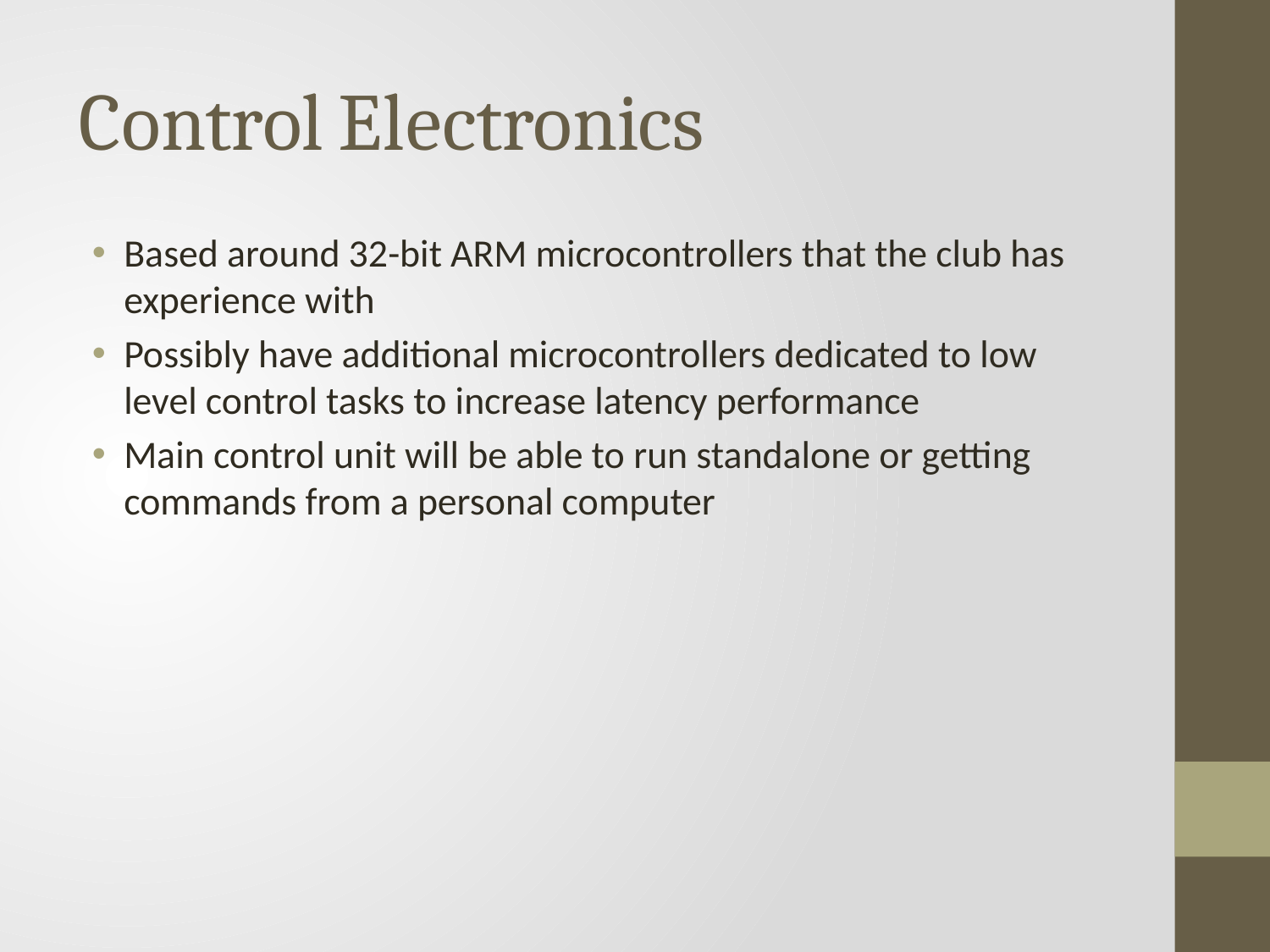

# Control Electronics
Based around 32-bit ARM microcontrollers that the club has experience with
Possibly have additional microcontrollers dedicated to low level control tasks to increase latency performance
Main control unit will be able to run standalone or getting commands from a personal computer